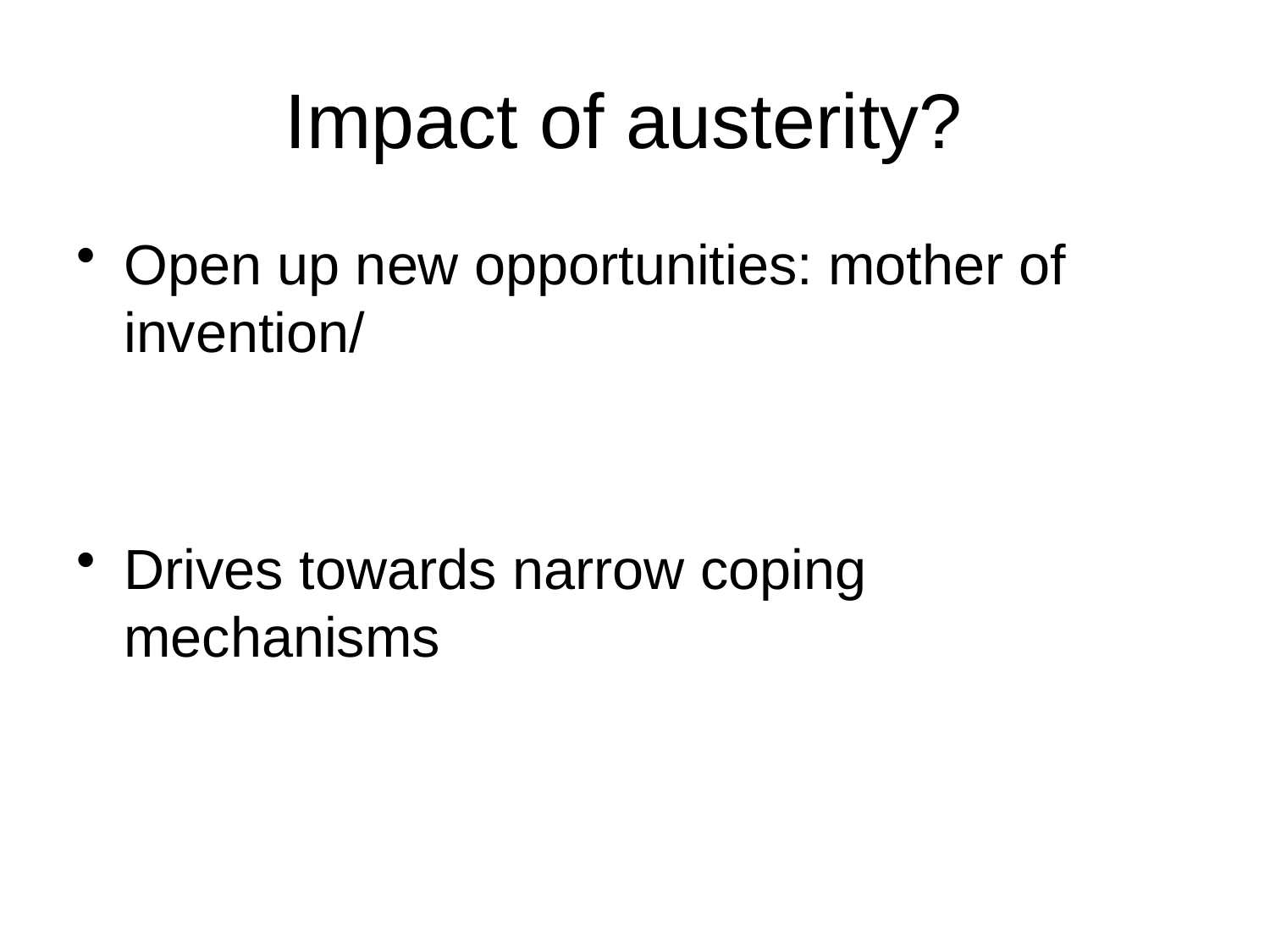

# Impact of austerity?
Open up new opportunities: mother of invention/

Drives towards narrow coping mechanisms